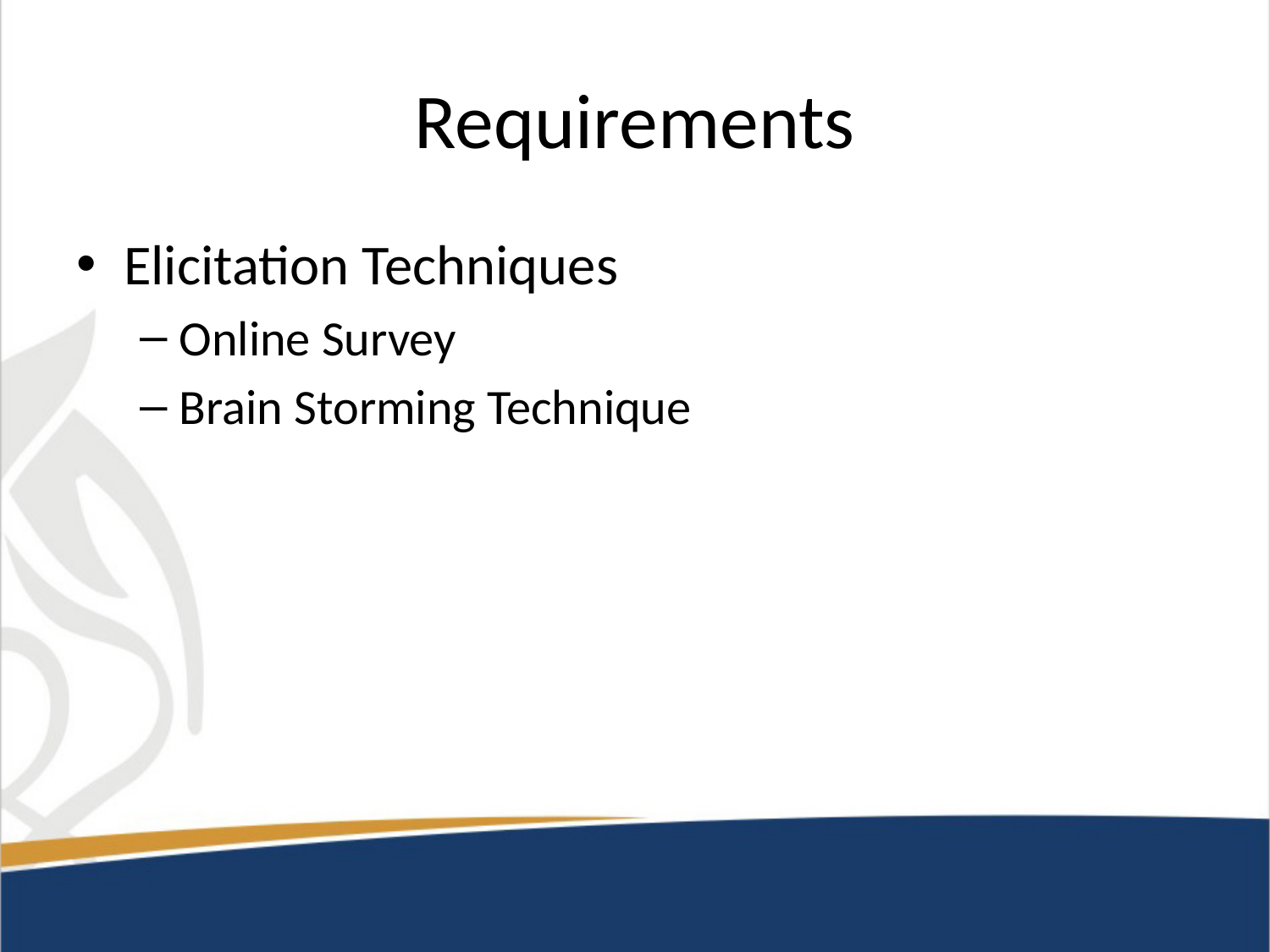

# Requirements
Elicitation Techniques
Online Survey
Brain Storming Technique